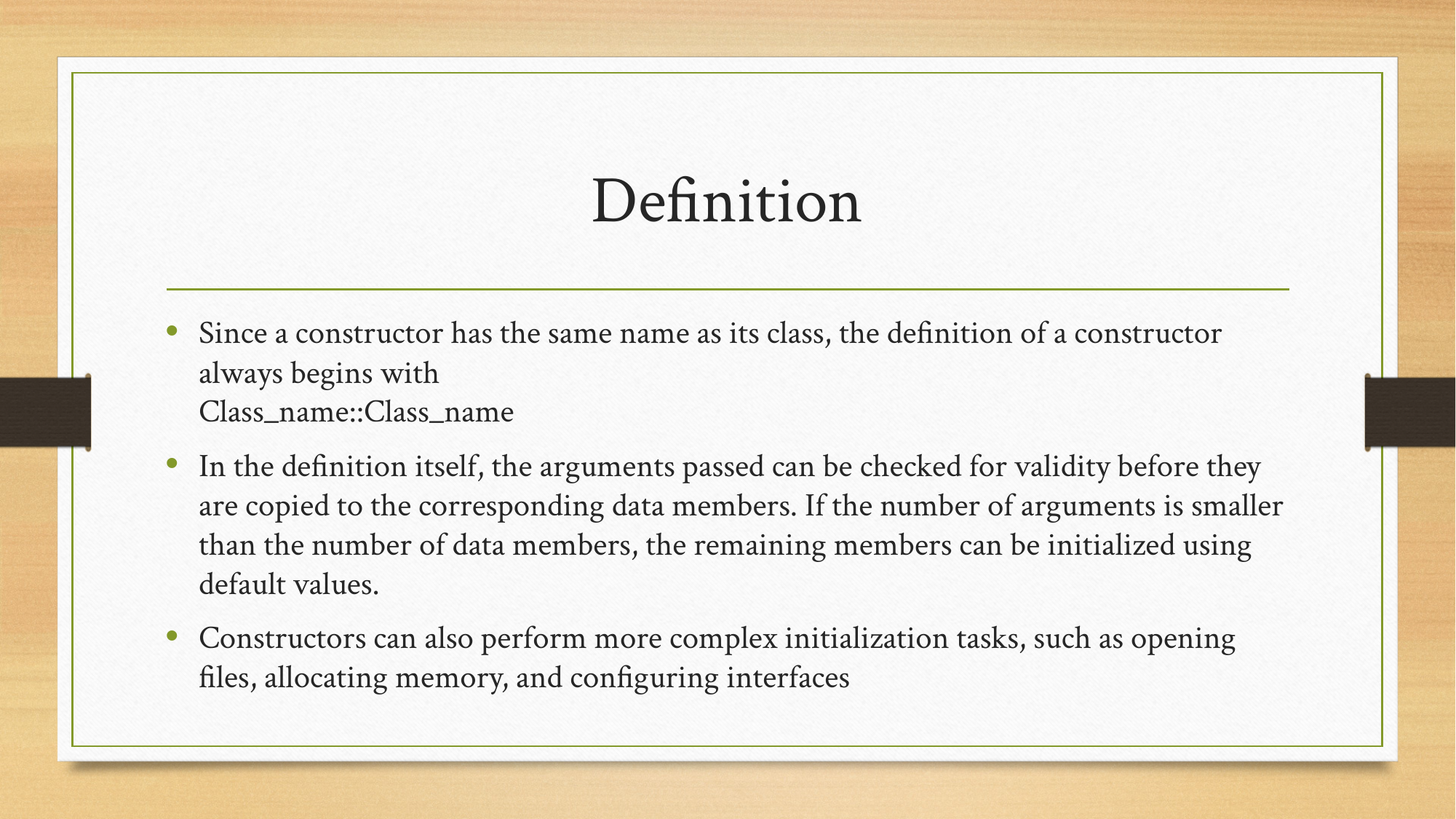

# Definition
Since a constructor has the same name as its class, the definition of a constructor always begins with
Class_name::Class_name
In the definition itself, the arguments passed can be checked for validity before they are copied to the corresponding data members. If the number of arguments is smaller than the number of data members, the remaining members can be initialized using default values.
Constructors can also perform more complex initialization tasks, such as opening files, allocating memory, and configuring interfaces